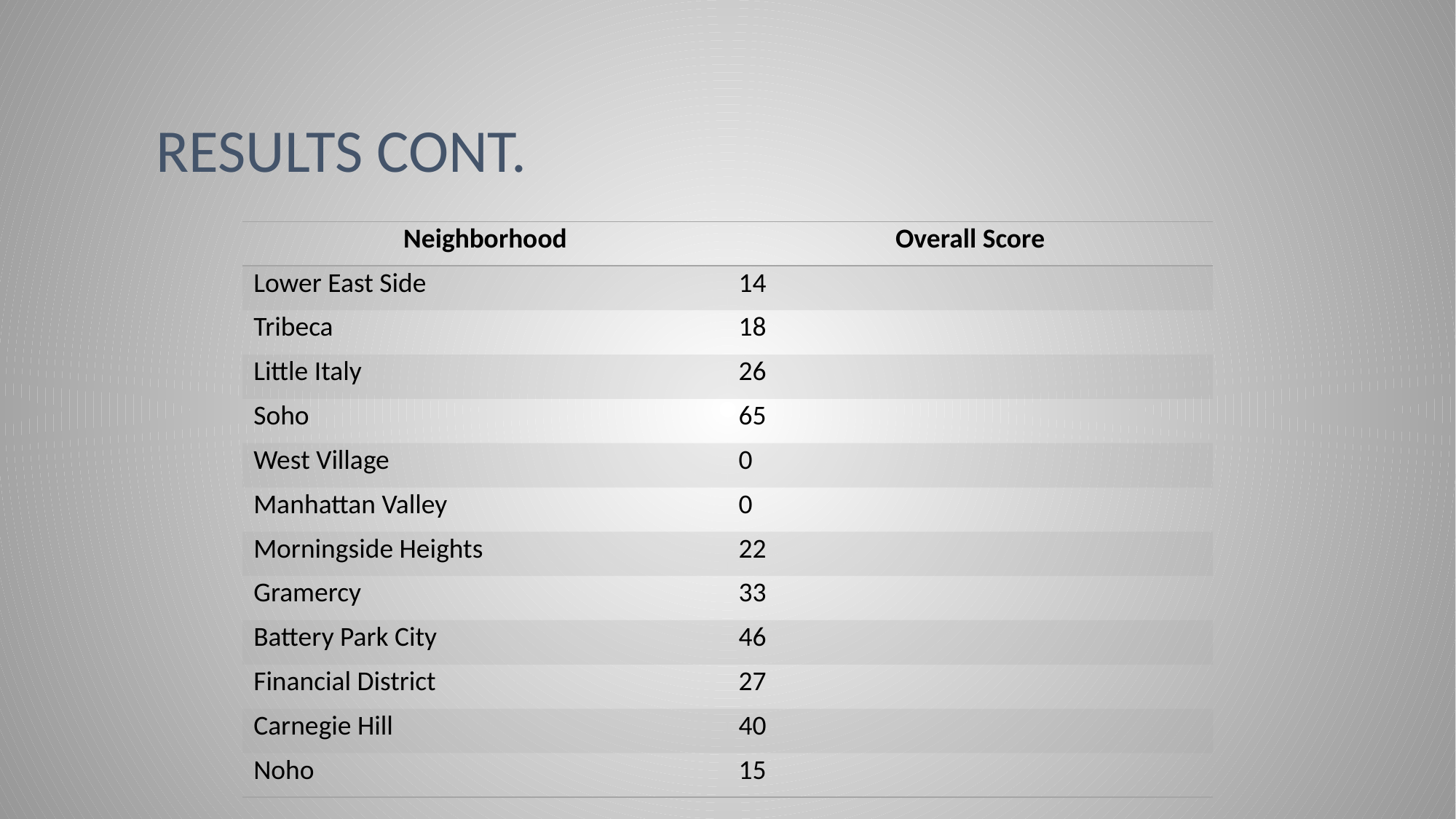

# Results cont.
| Neighborhood | Overall Score |
| --- | --- |
| Lower East Side | 14 |
| Tribeca | 18 |
| Little Italy | 26 |
| Soho | 65 |
| West Village | 0 |
| Manhattan Valley | 0 |
| Morningside Heights | 22 |
| Gramercy | 33 |
| Battery Park City | 46 |
| Financial District | 27 |
| Carnegie Hill | 40 |
| Noho | 15 |